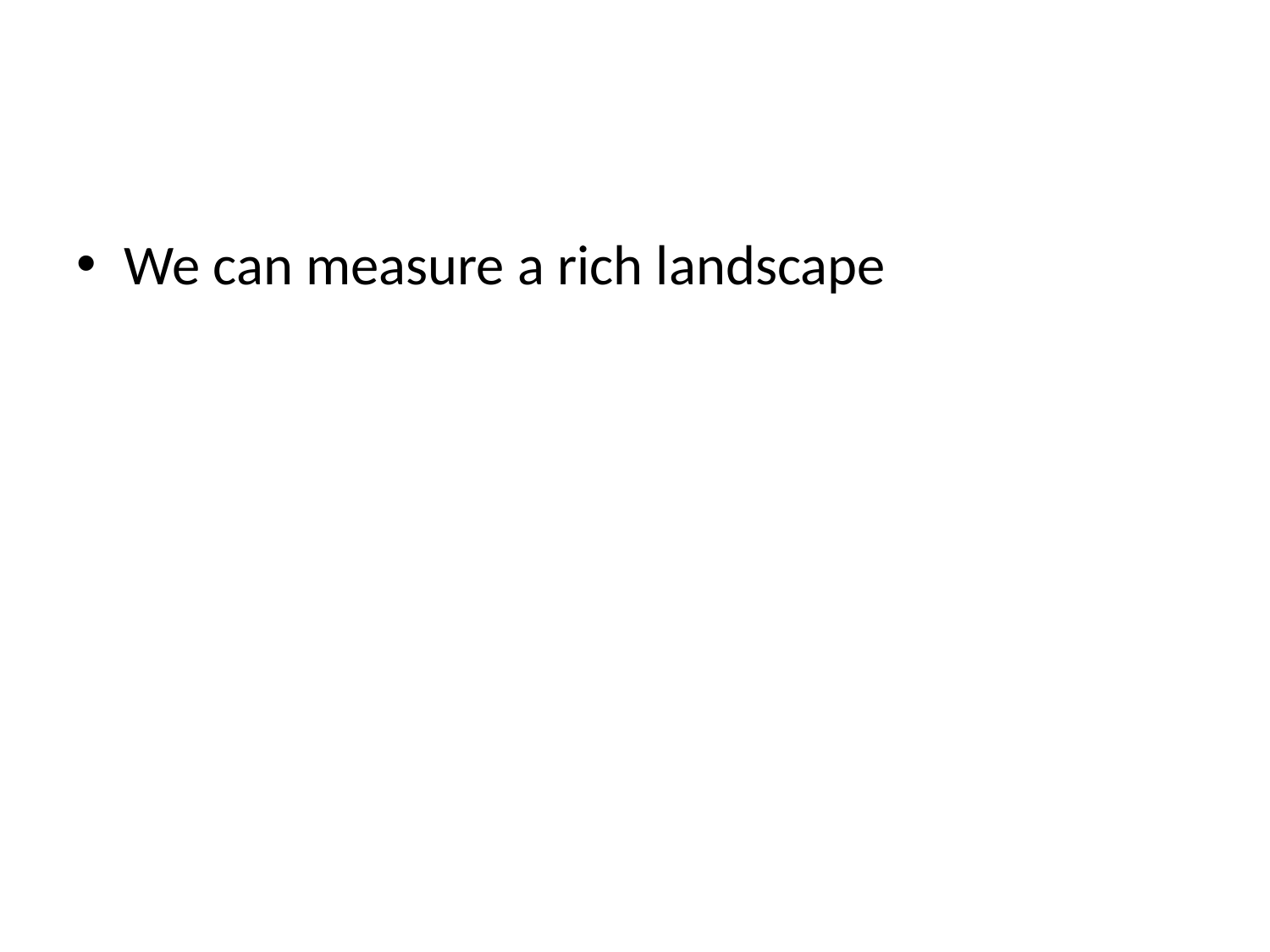

#
We can measure a rich landscape